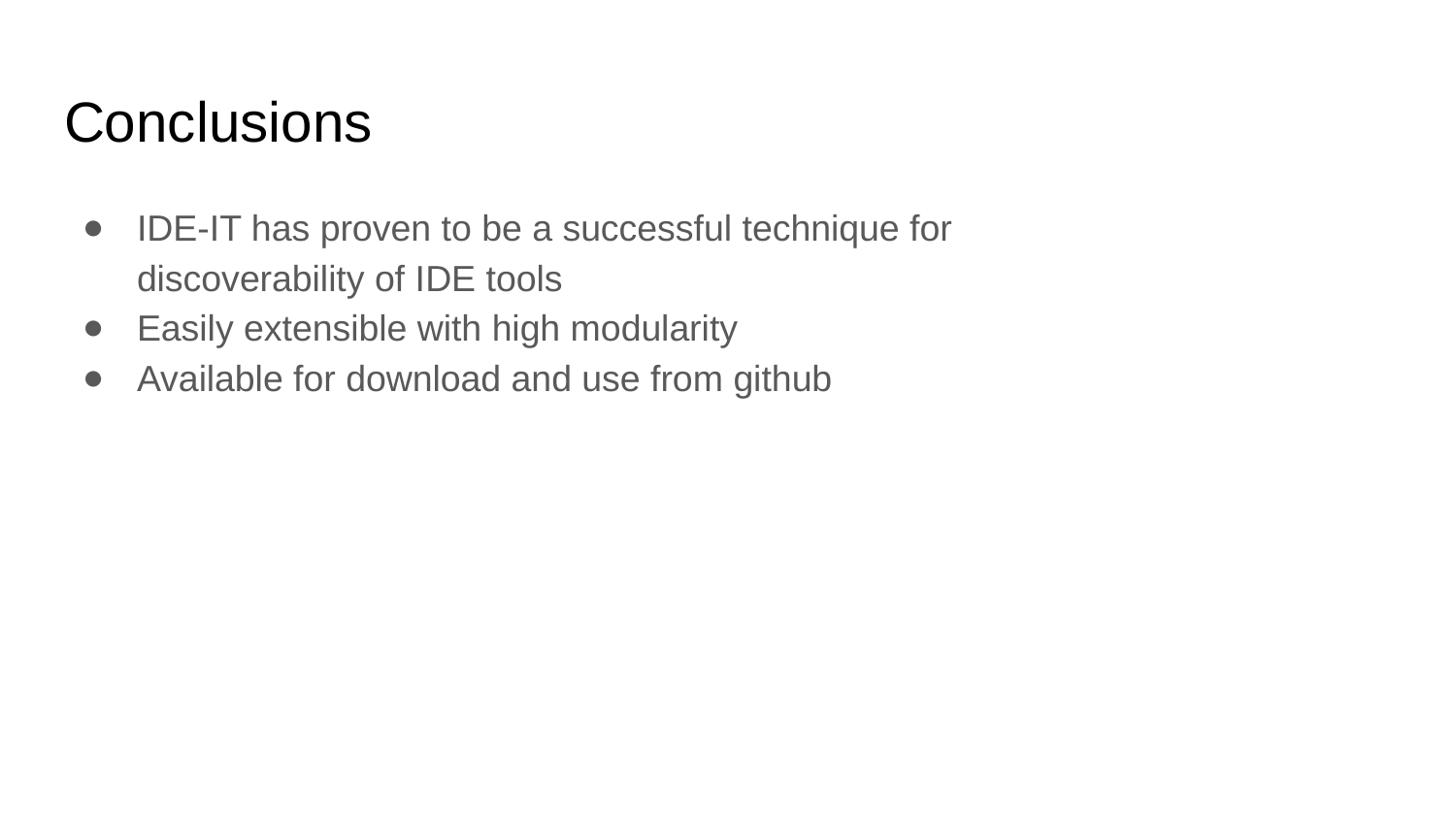

# Conclusions
IDE-IT has proven to be a successful technique for                             discoverability of IDE tools
Easily extensible with high modularity
Available for download and use from github